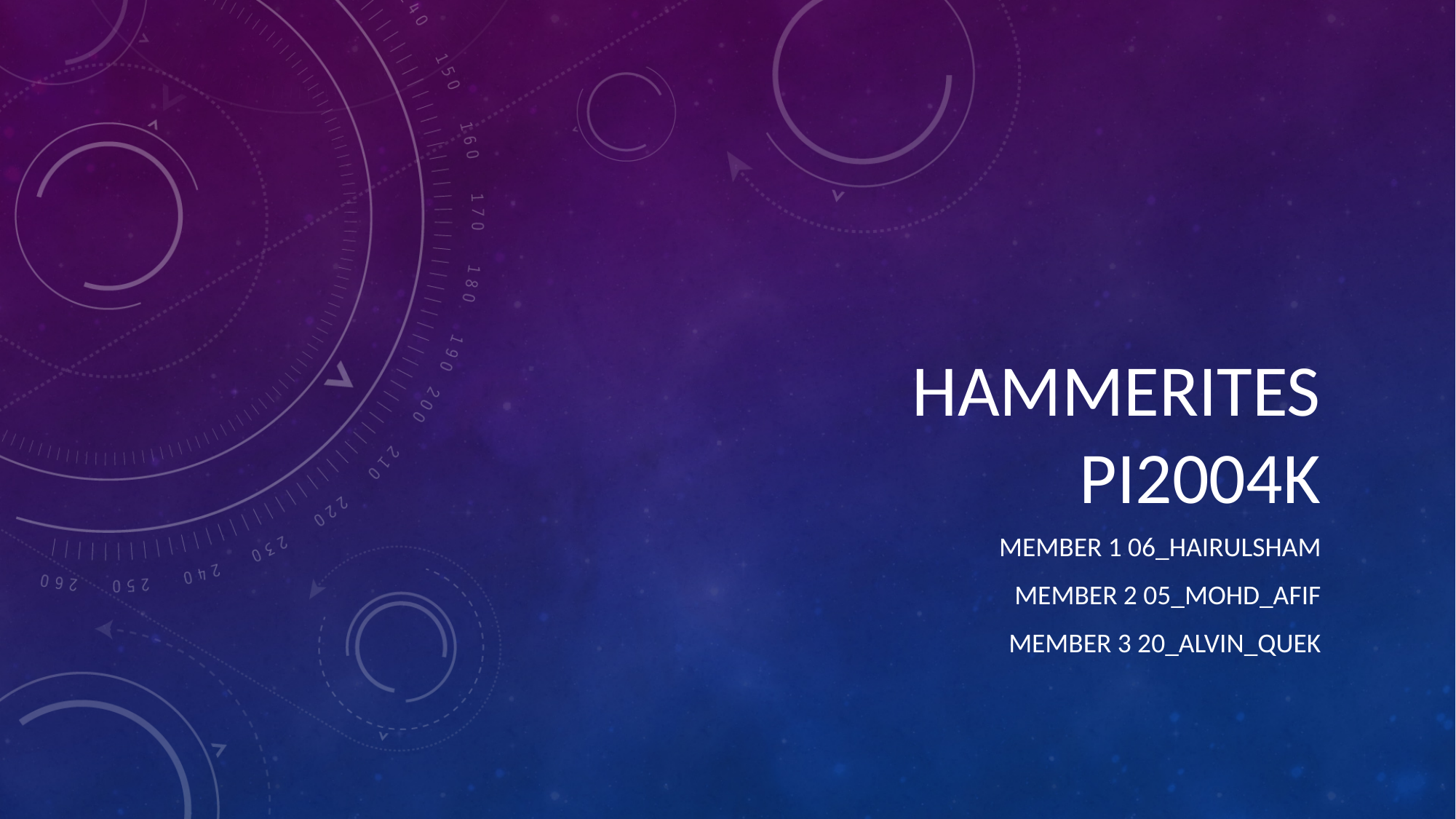

# Hammerites PI2004k
Member 1 06_Hairulsham
Member 2 05_Mohd_afif
Member 3 20_Alvin_quek